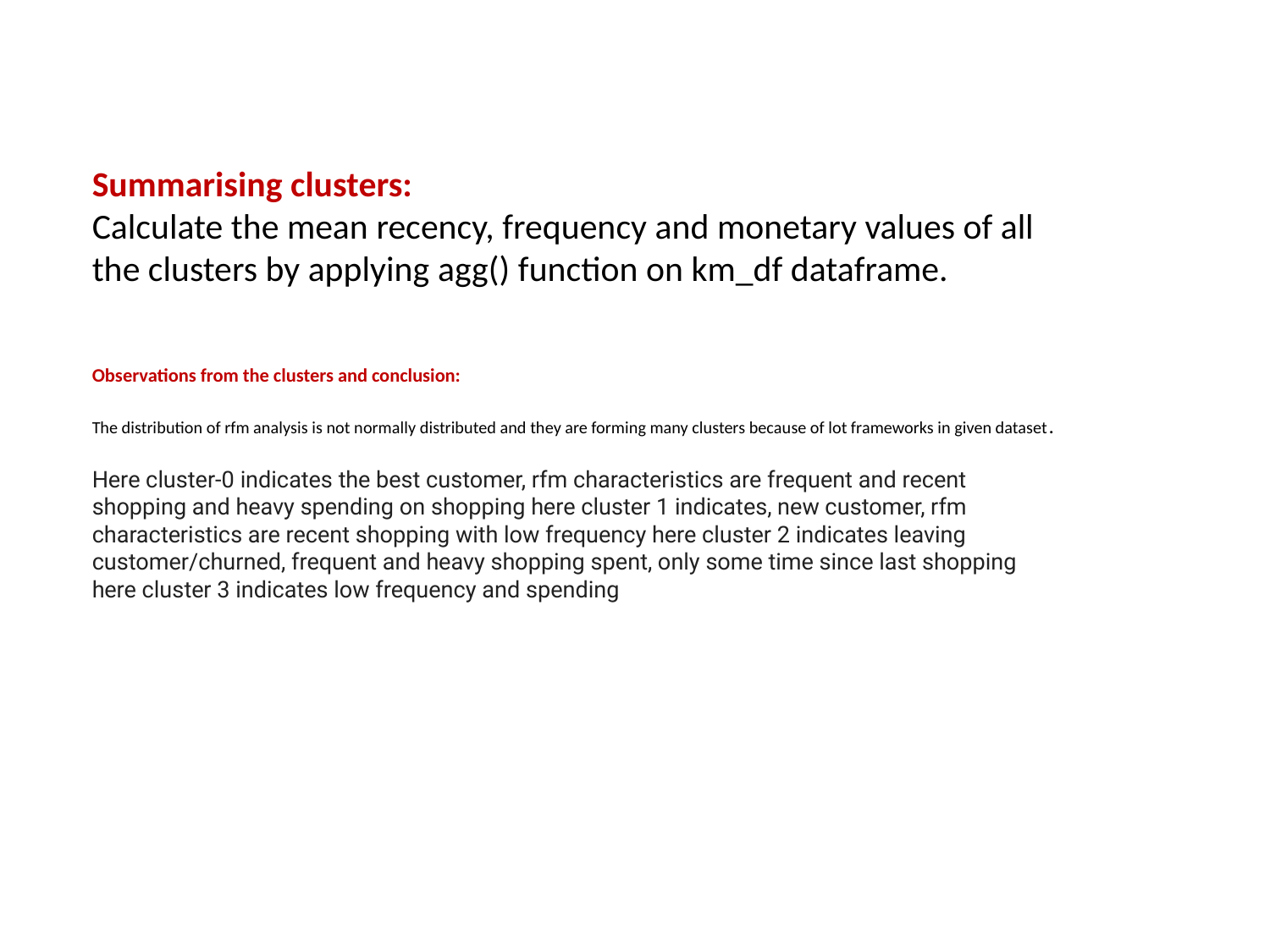

# Summarising clusters: Calculate the mean recency, frequency and monetary values of all the clusters by applying agg() function on km_df dataframe.
Observations from the clusters and conclusion:

The distribution of rfm analysis is not normally distributed and they are forming many clusters because of lot frameworks in given dataset.

Here cluster-0 indicates the best customer, rfm characteristics are frequent and recent shopping and heavy spending on shopping here cluster 1 indicates, new customer, rfm characteristics are recent shopping with low frequency here cluster 2 indicates leaving customer/churned, frequent and heavy shopping spent, only some time since last shopping here cluster 3 indicates low frequency and spending